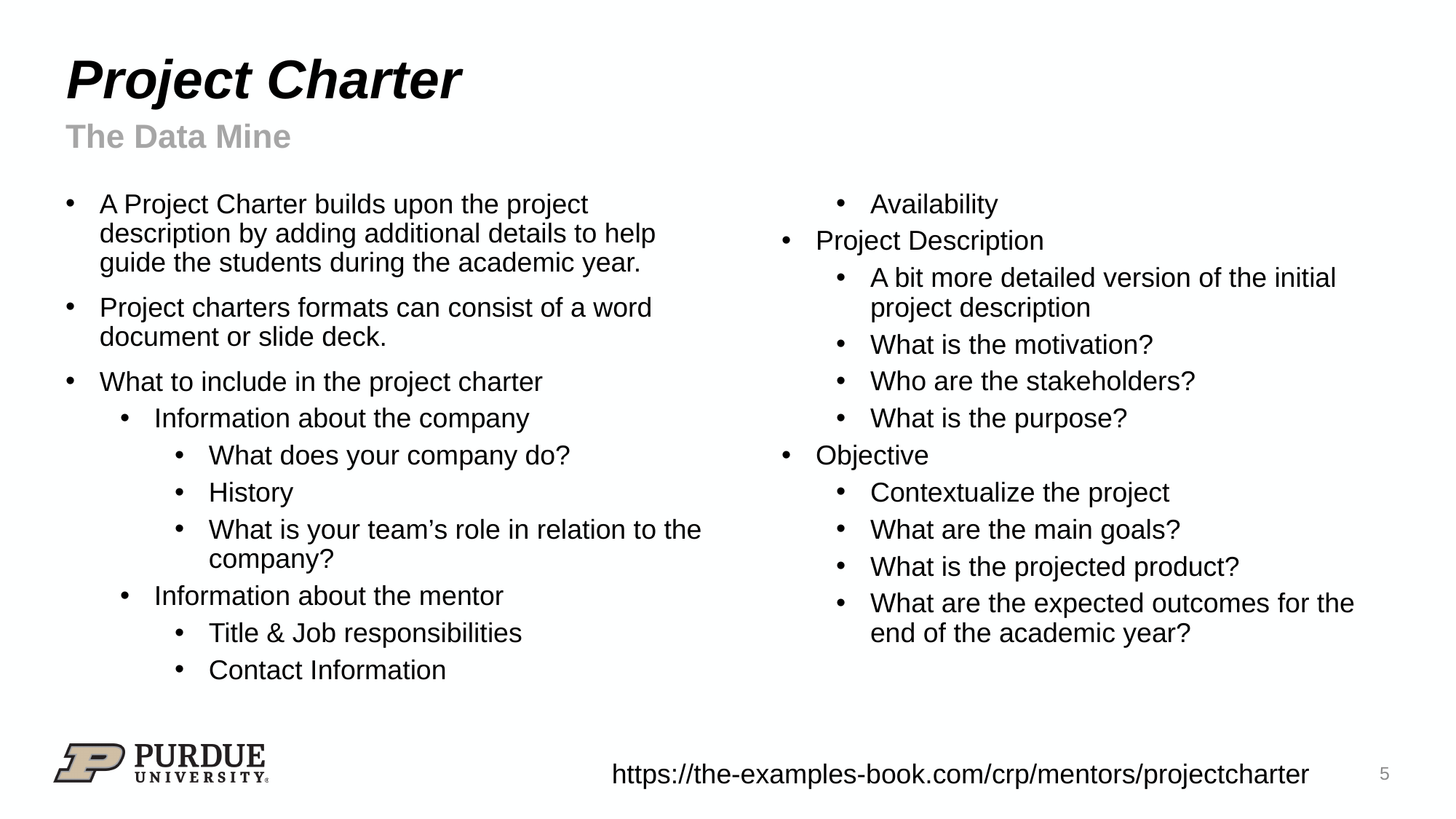

# Project Charter
The Data Mine
A Project Charter builds upon the project description by adding additional details to help guide the students during the academic year.
Project charters formats can consist of a word document or slide deck.
What to include in the project charter
Information about the company
What does your company do?
History
What is your team’s role in relation to the company?
Information about the mentor
Title & Job responsibilities
Contact Information
Availability
Project Description
A bit more detailed version of the initial project description
What is the motivation?
Who are the stakeholders?
What is the purpose?
Objective
Contextualize the project
What are the main goals?
What is the projected product?
What are the expected outcomes for the end of the academic year?

https://the-examples-book.com/crp/mentors/projectcharter

5